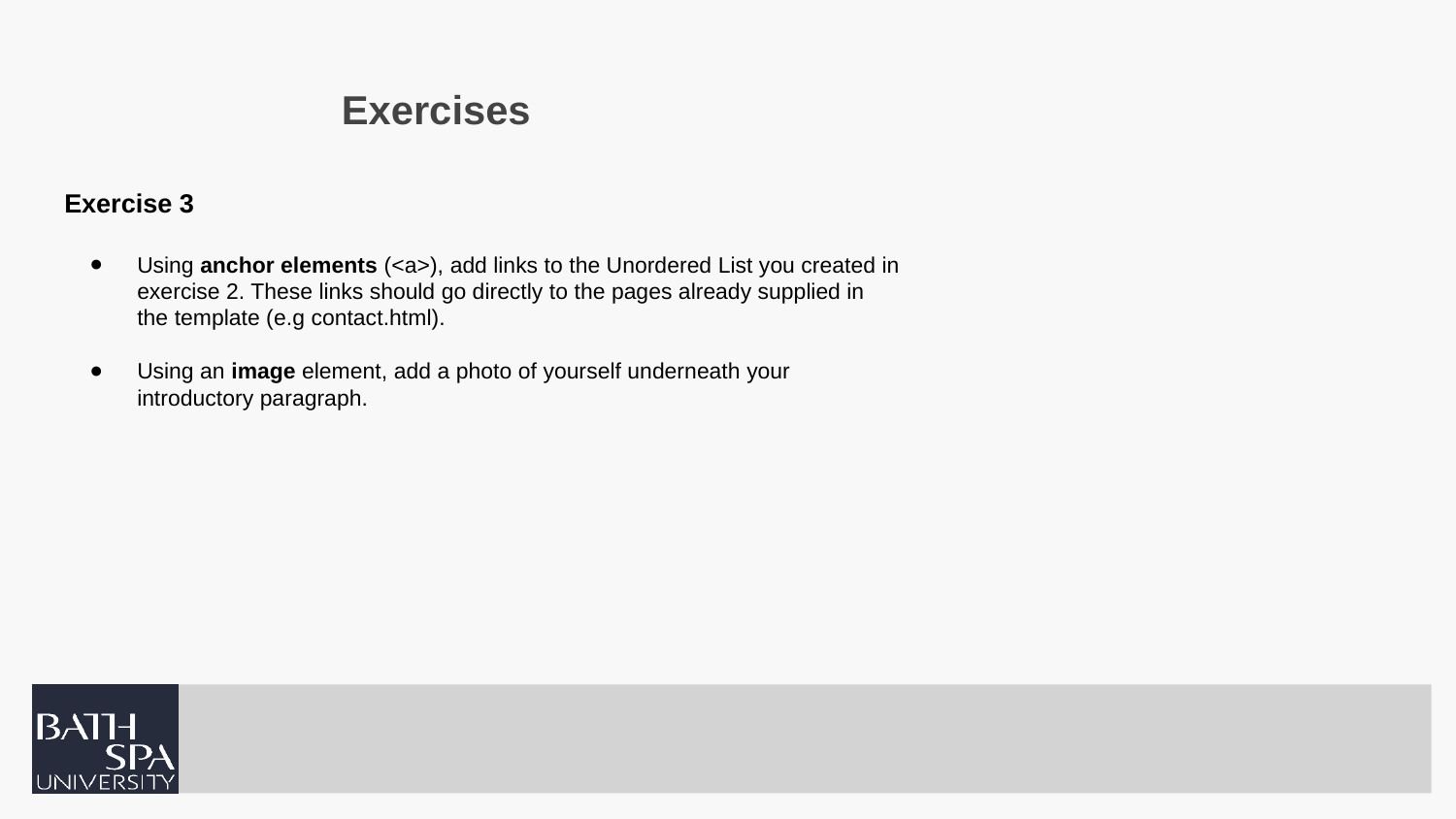

# Exercises
Exercise 3
Using anchor elements (<a>), add links to the Unordered List you created in exercise 2. These links should go directly to the pages already supplied in the template (e.g contact.html).
Using an image element, add a photo of yourself underneath your introductory paragraph.